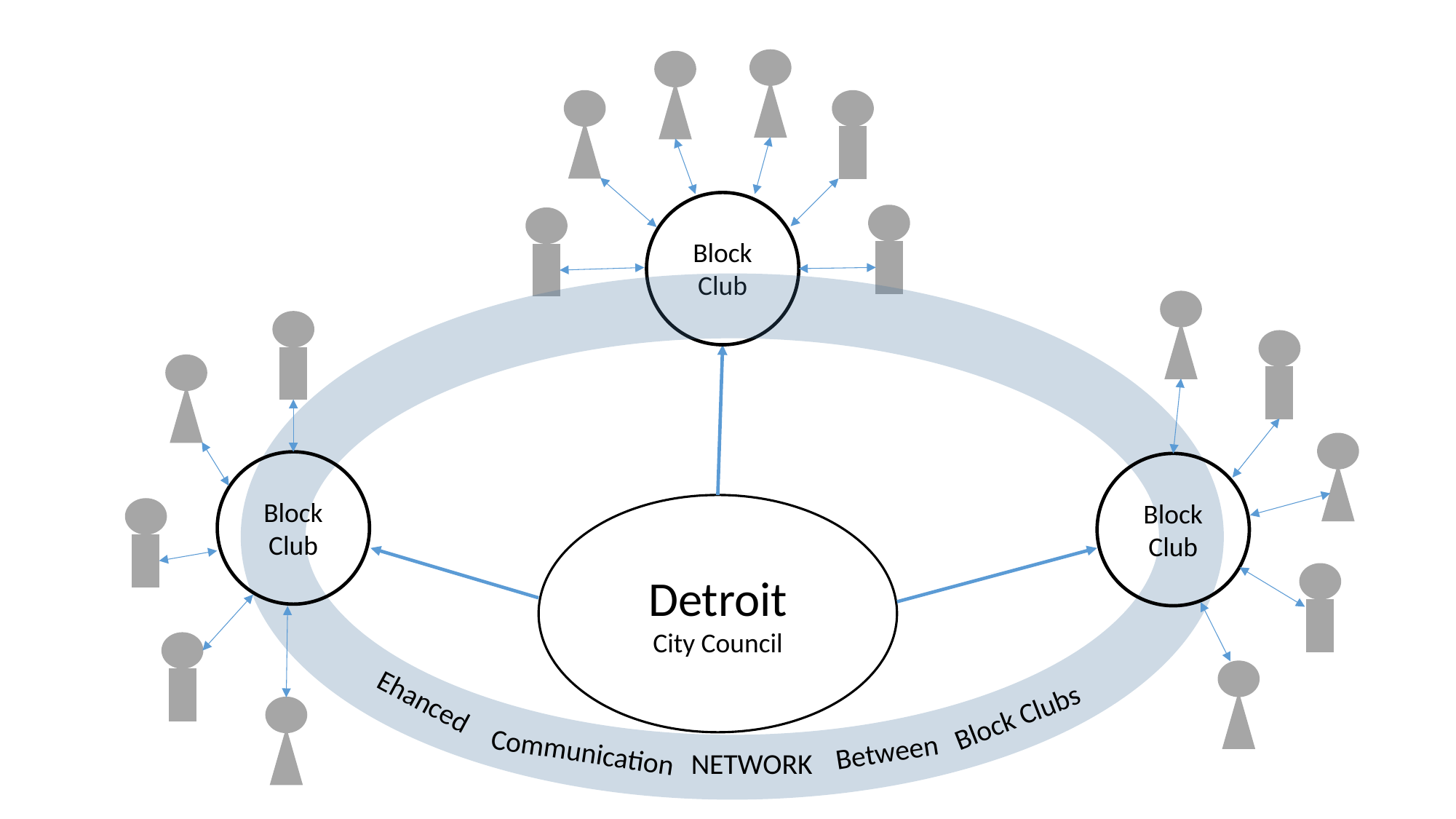

Block
Club

Block
Club

Block
Club

Detroit
City Council
Ehanced
Block Clubs
Between
Communication
NETWORK